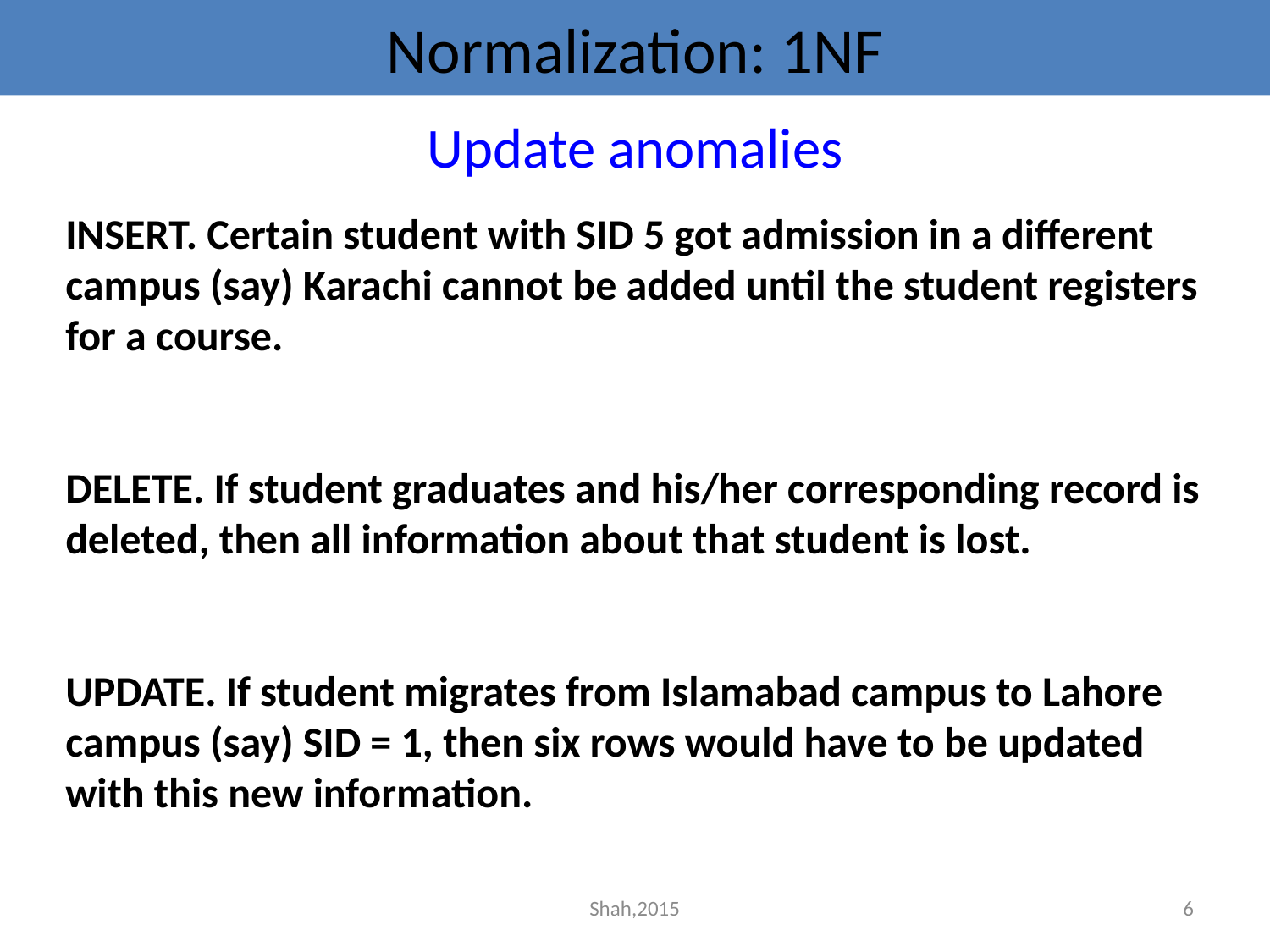

# Normalization: 1NF
Update anomalies
INSERT. Certain student with SID 5 got admission in a different campus (say) Karachi cannot be added until the student registers for a course.

DELETE. If student graduates and his/her corresponding record is deleted, then all information about that student is lost.

UPDATE. If student migrates from Islamabad campus to Lahore campus (say) SID = 1, then six rows would have to be updated with this new information.
Shah,2015
6